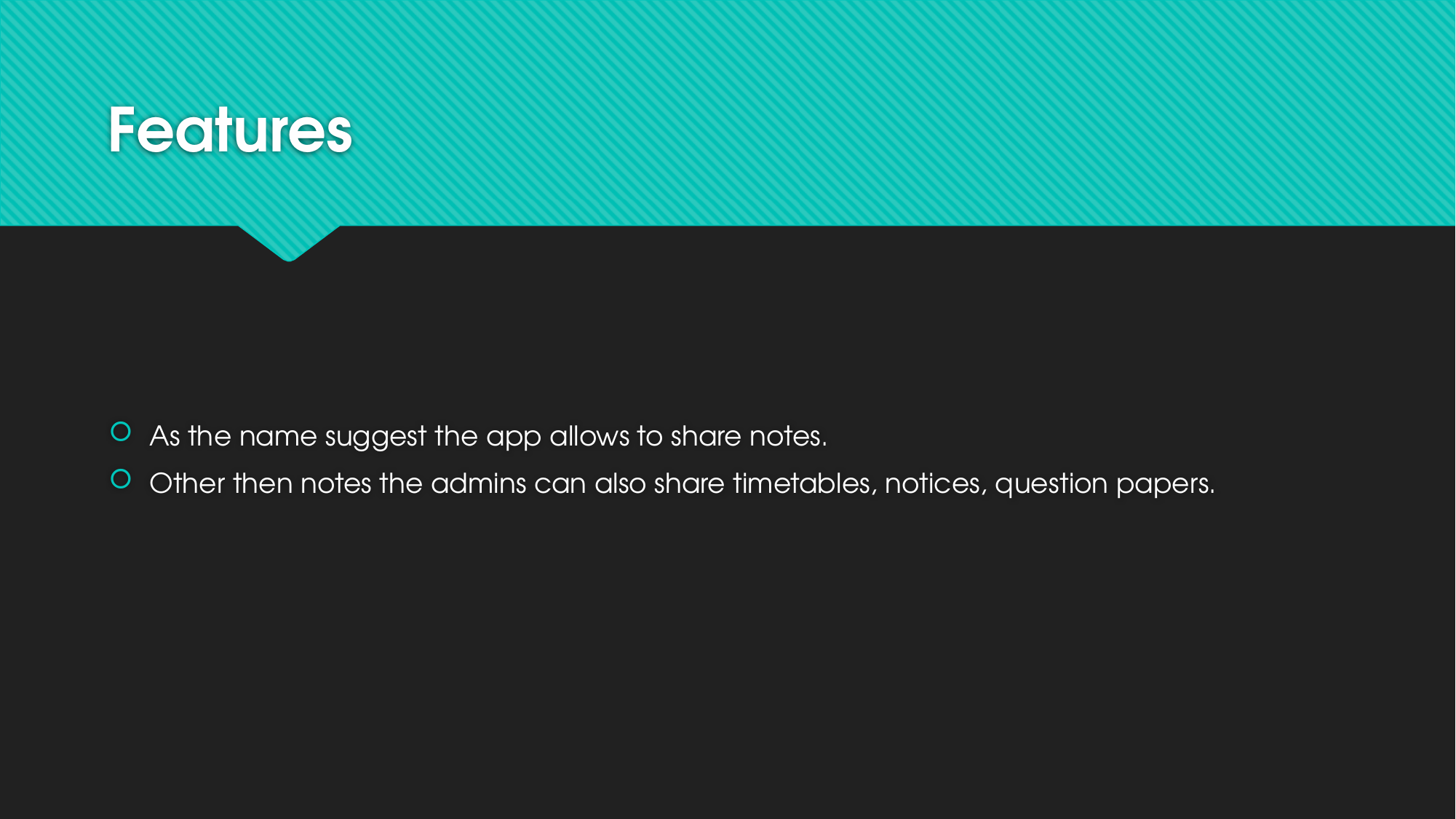

# Features
As the name suggest the app allows to share notes.
Other then notes the admins can also share timetables, notices, question papers.